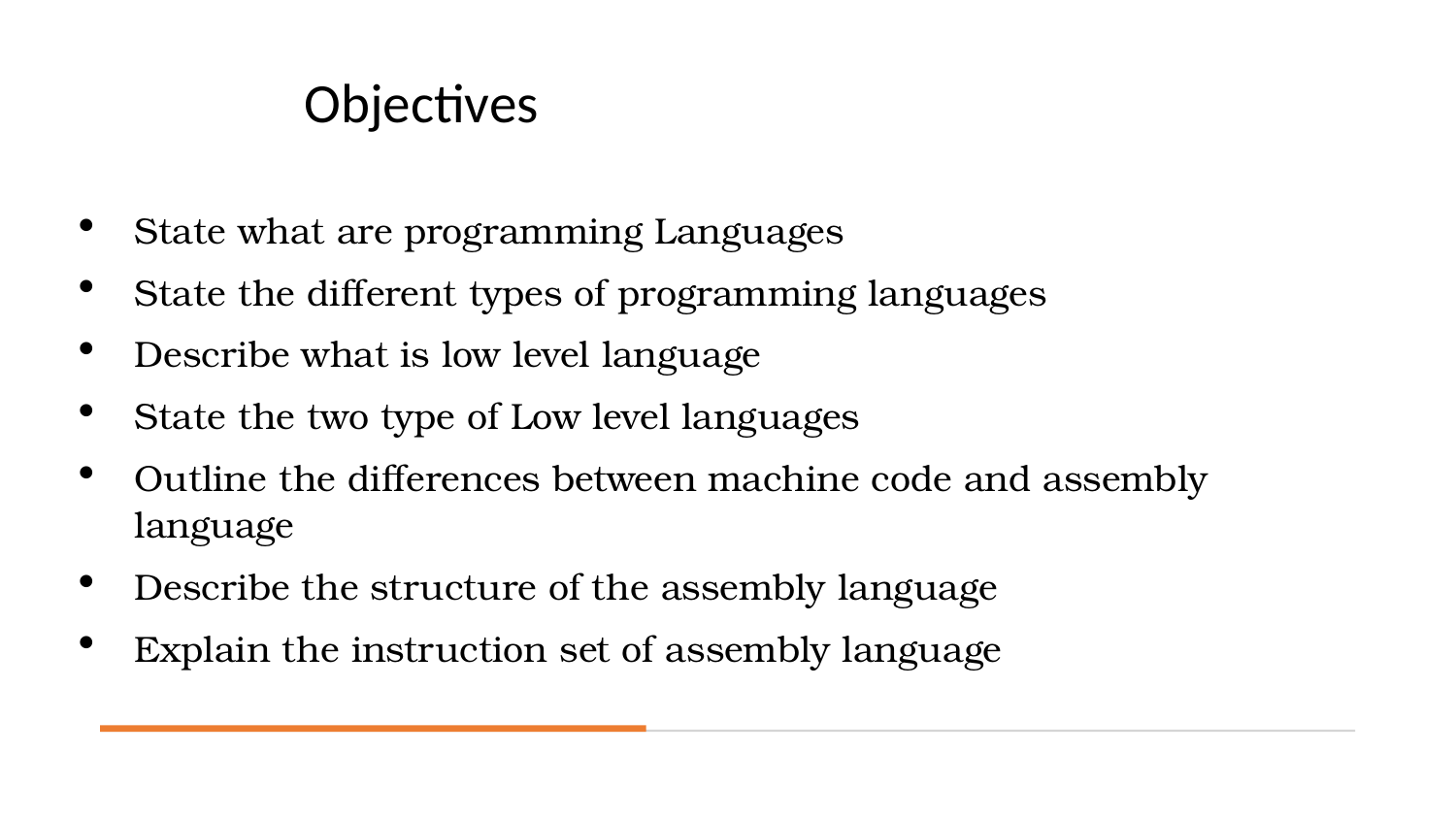

# Objectives
State what are programming Languages
State the different types of programming languages
Describe what is low level language
State the two type of Low level languages
Outline the differences between machine code and assembly language
Describe the structure of the assembly language
Explain the instruction set of assembly language